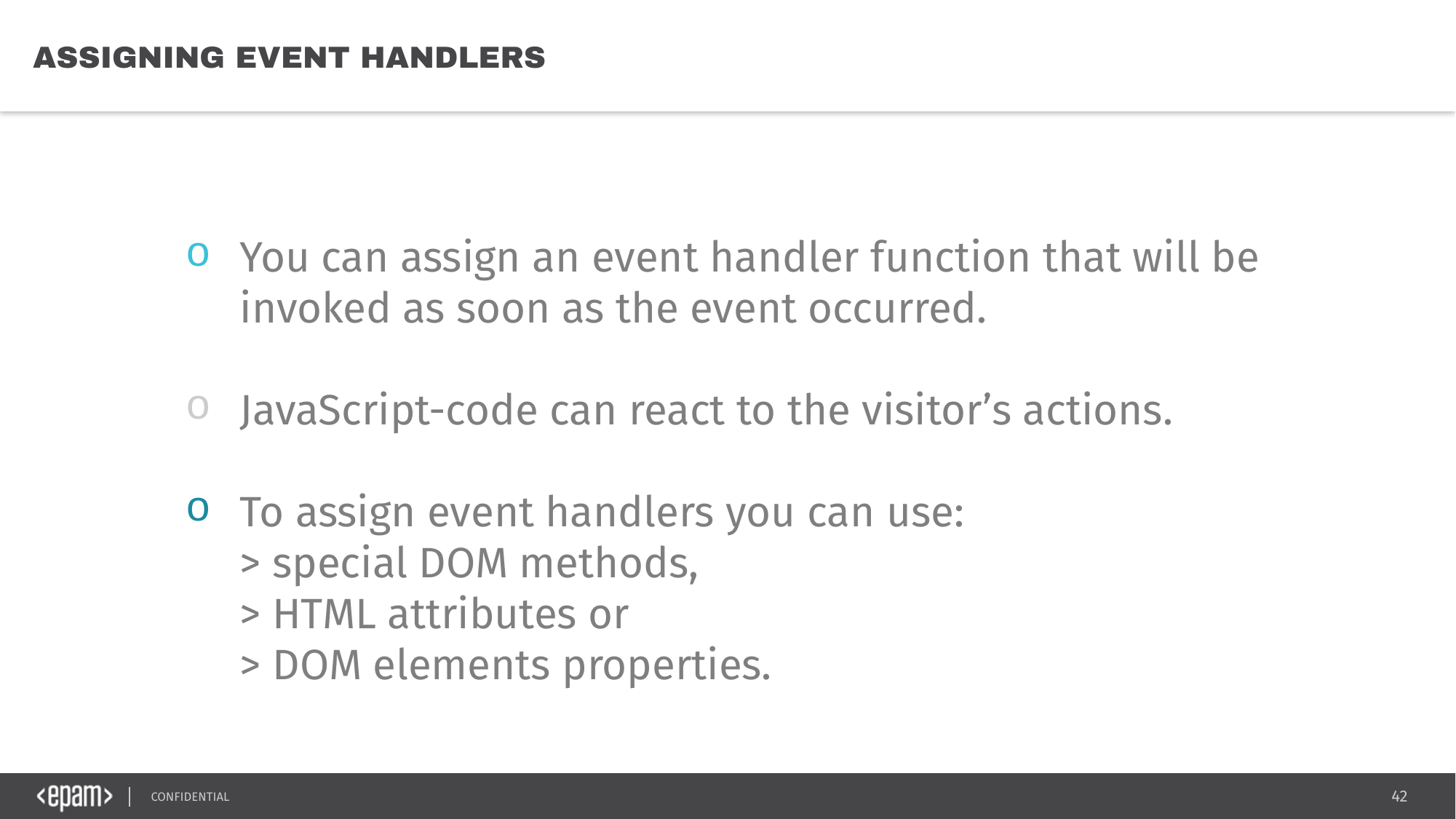

ASSIGNING EVENT HANDLERS
You can assign an event handler function that will be invoked as soon as the event occurred.

JavaScript-code can react to the visitor’s actions.

To assign event handlers you can use:
> special DOM methods,
> HTML attributes or
> DOM elements properties.